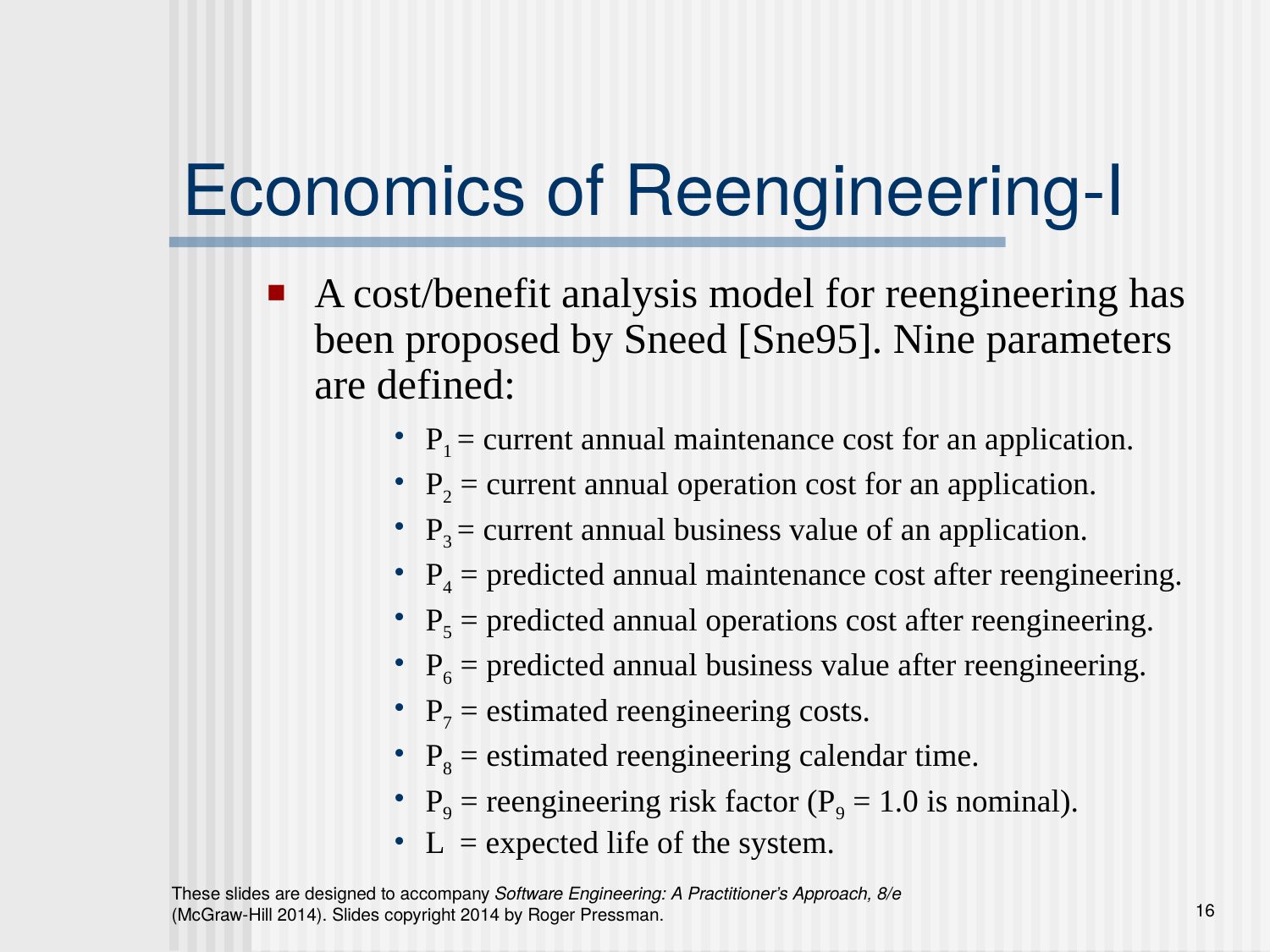

# Economics of Reengineering-I
A cost/benefit analysis model for reengineering has been proposed by Sneed [Sne95]. Nine parameters are defined:
P1 = current annual maintenance cost for an application.
P2 = current annual operation cost for an application.
P3 = current annual business value of an application.
P4 = predicted annual maintenance cost after reengineering.
P5 = predicted annual operations cost after reengineering.
P6 = predicted annual business value after reengineering.
P7 = estimated reengineering costs.
P8 = estimated reengineering calendar time.
P9 = reengineering risk factor (P9 = 1.0 is nominal).
L  = expected life of the system.
These slides are designed to accompany Software Engineering: A Practitioner’s Approach, 8/e (McGraw-Hill 2014). Slides copyright 2014 by Roger Pressman.
16